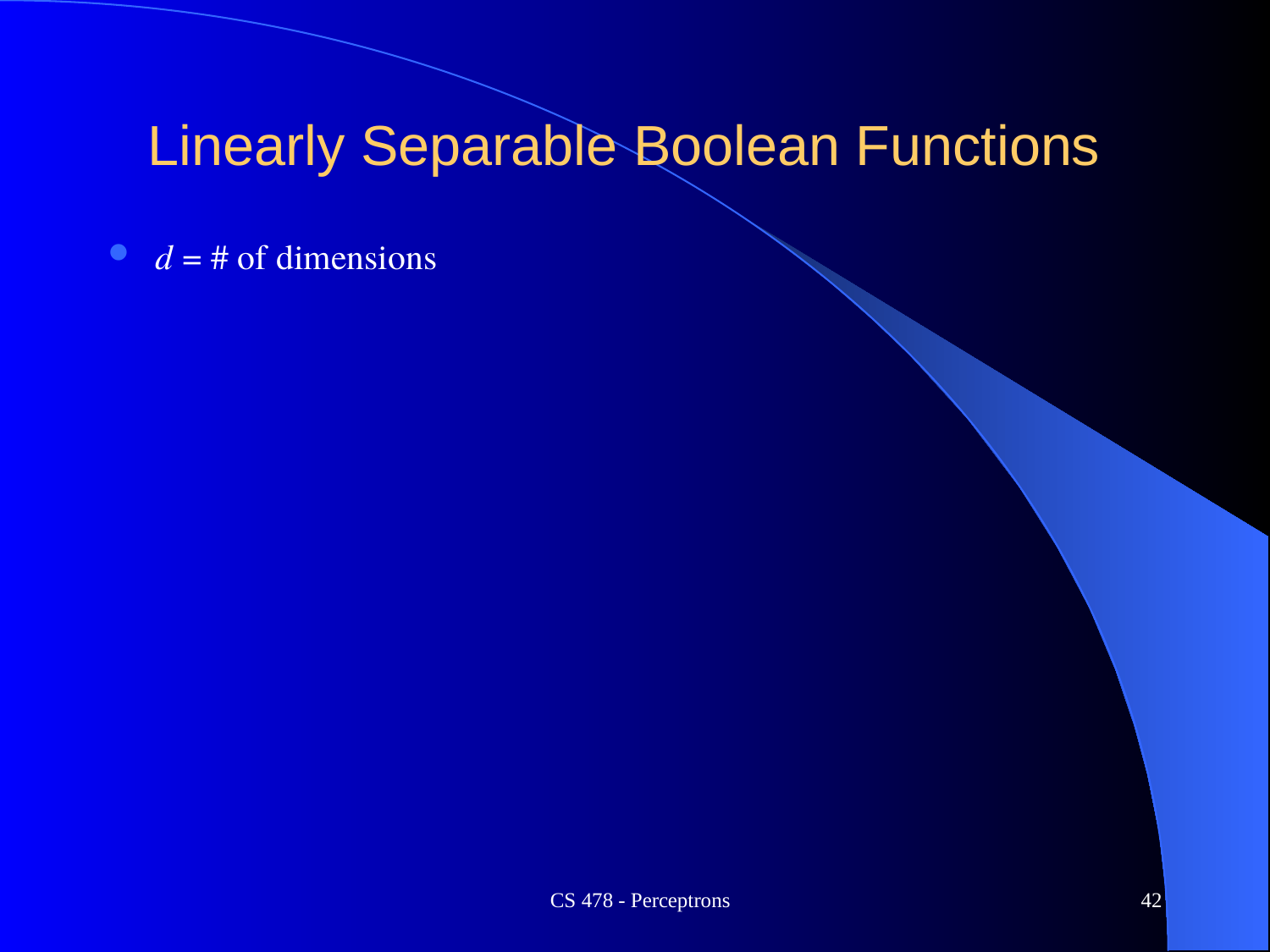

# Linearly Separable Boolean Functions
d = # of dimensions
CS 478 - Perceptrons
42